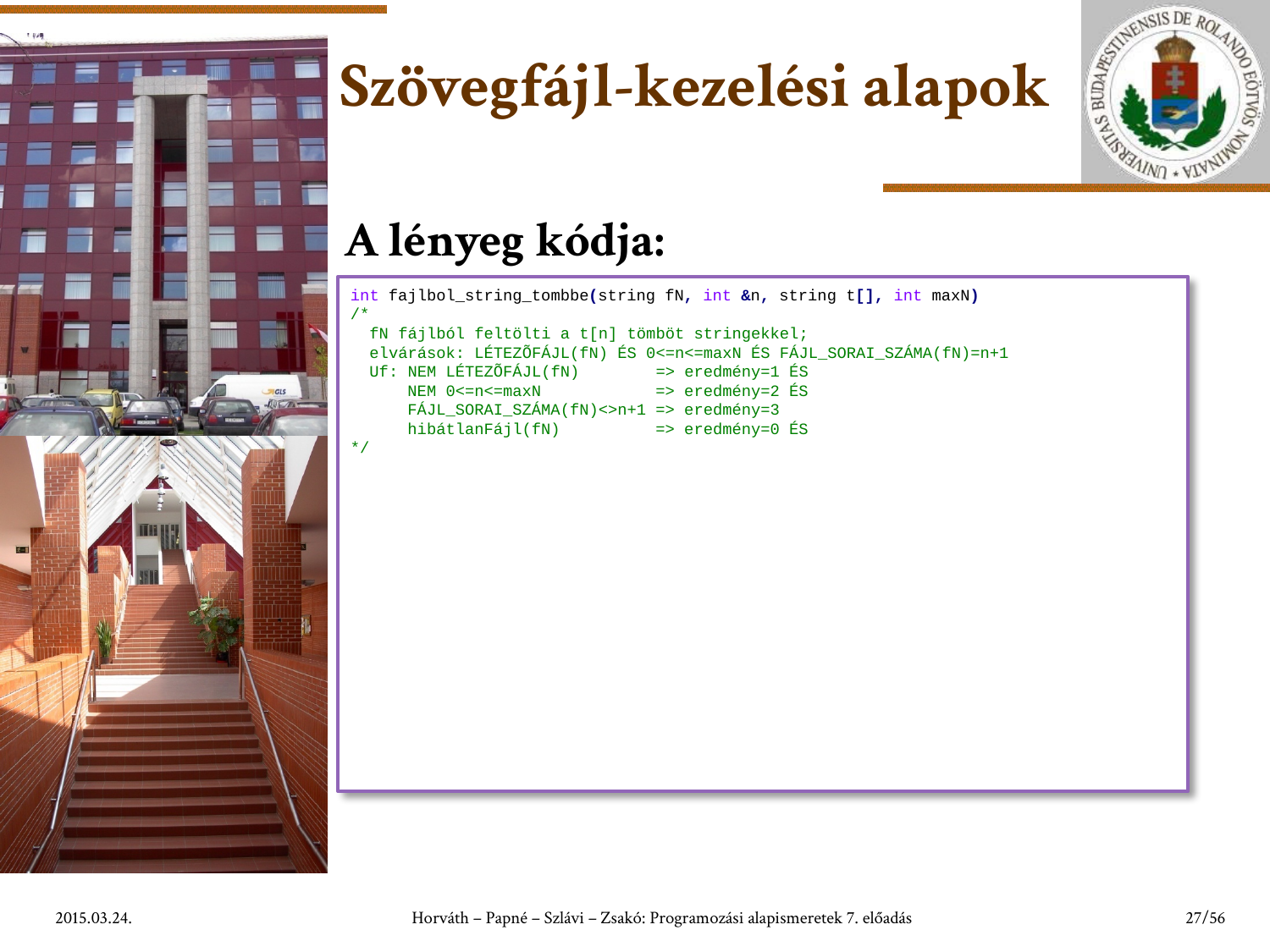

Szövegfájl-kezelési alapok
A lényeg kódja:
int fajlbol_string_tombbe(string fN, int &n, string t[], int maxN)
/*
  fN fájlból feltölti a t[n] tömböt stringekkel;
  elvárások: LÉTEZÕFÁJL(fN) ÉS 0<=n<=maxN ÉS FÁJL_SORAI_SZÁMA(fN)=n+1
  Uf: NEM LÉTEZÕFÁJL(fN)        => eredmény=1 ÉS
      NEM 0<=n<=maxN            => eredmény=2 ÉS
      FÁJL_SORAI_SZÁMA(fN)<>n+1 => eredmény=3
      hibátlanFájl(fN)          => eredmény=0 ÉS
*/
2015.03.24.
Horváth – Papné – Szlávi – Zsakó: Programozási alapismeretek 7. előadás
27/56